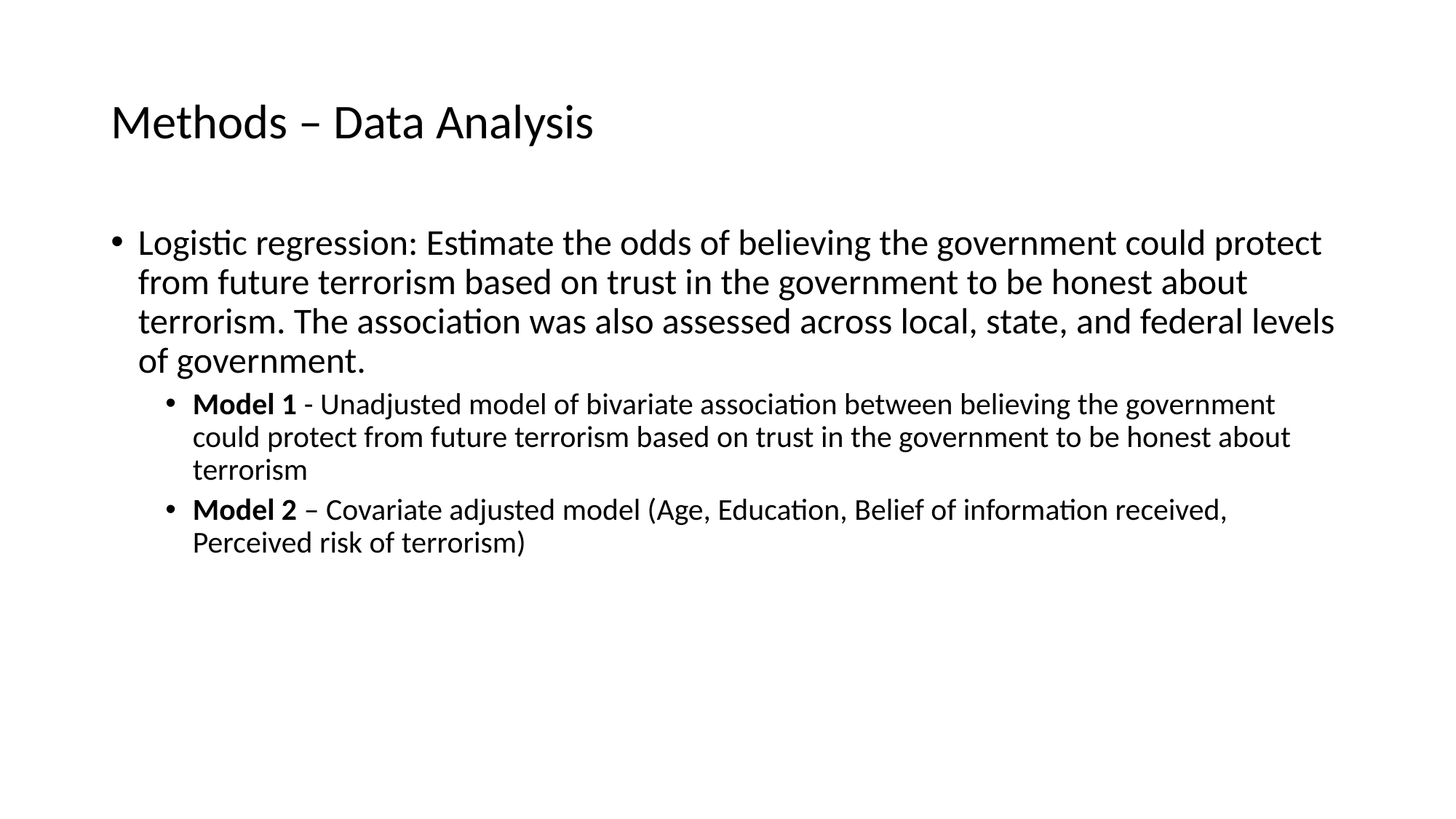

# Methods – Data Analysis
Logistic regression: Estimate the odds of believing the government could protect from future terrorism based on trust in the government to be honest about terrorism. The association was also assessed across local, state, and federal levels of government.
Model 1 - Unadjusted model of bivariate association between believing the government could protect from future terrorism based on trust in the government to be honest about terrorism
Model 2 – Covariate adjusted model (Age, Education, Belief of information received, Perceived risk of terrorism)